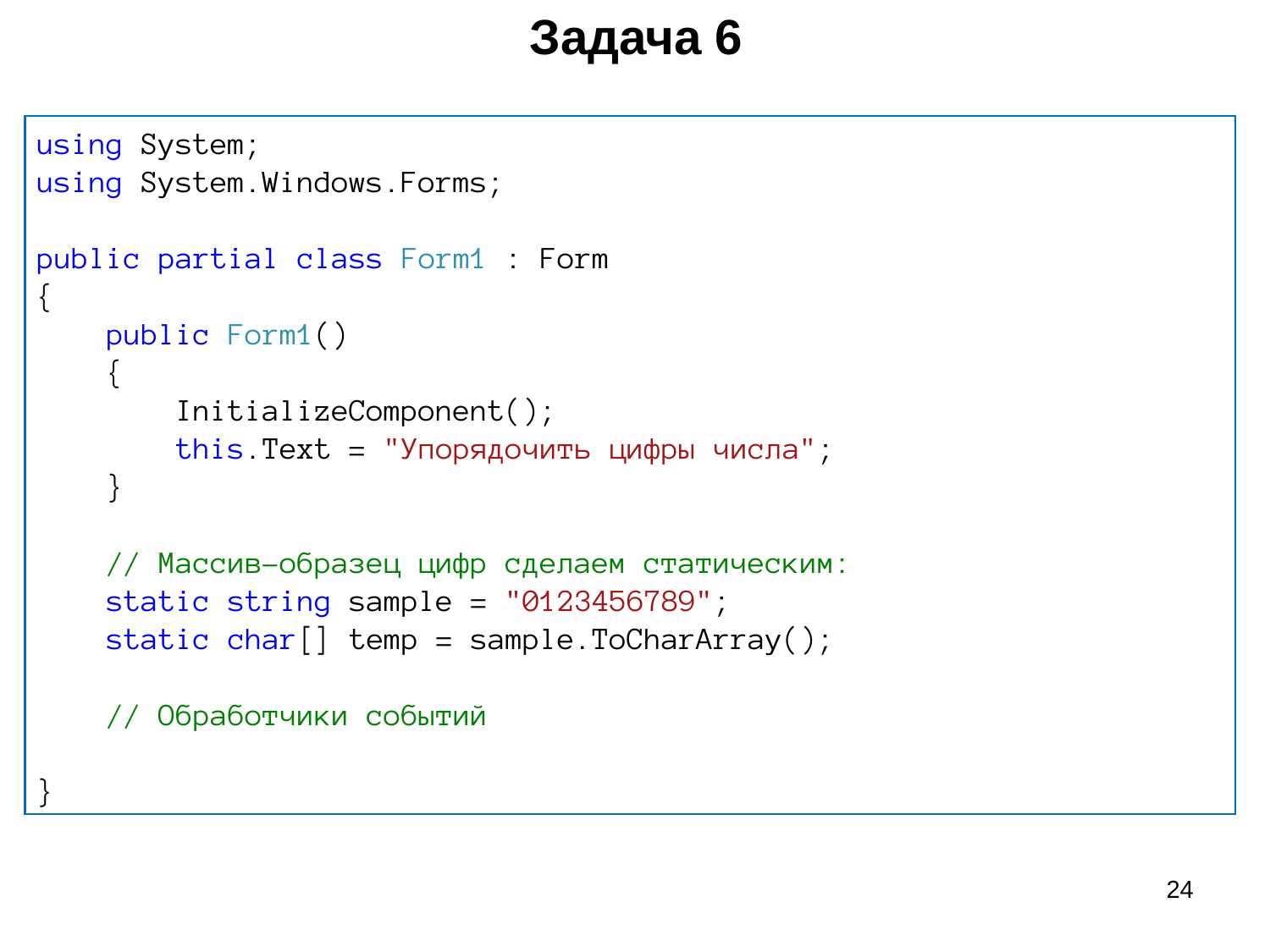

# Задача 6
using System;
using System.Windows.Forms;

public partial class Form1 : Form
{
    public Form1()
    {
        InitializeComponent();
        this.Text = "Упорядочить цифры числа";
    }

    // Массив-образец цифр сделаем статическим:
    static string sample = "0123456789";
    static char[] temp = sample.ToCharArray();

    // Обработчики событий

}
24